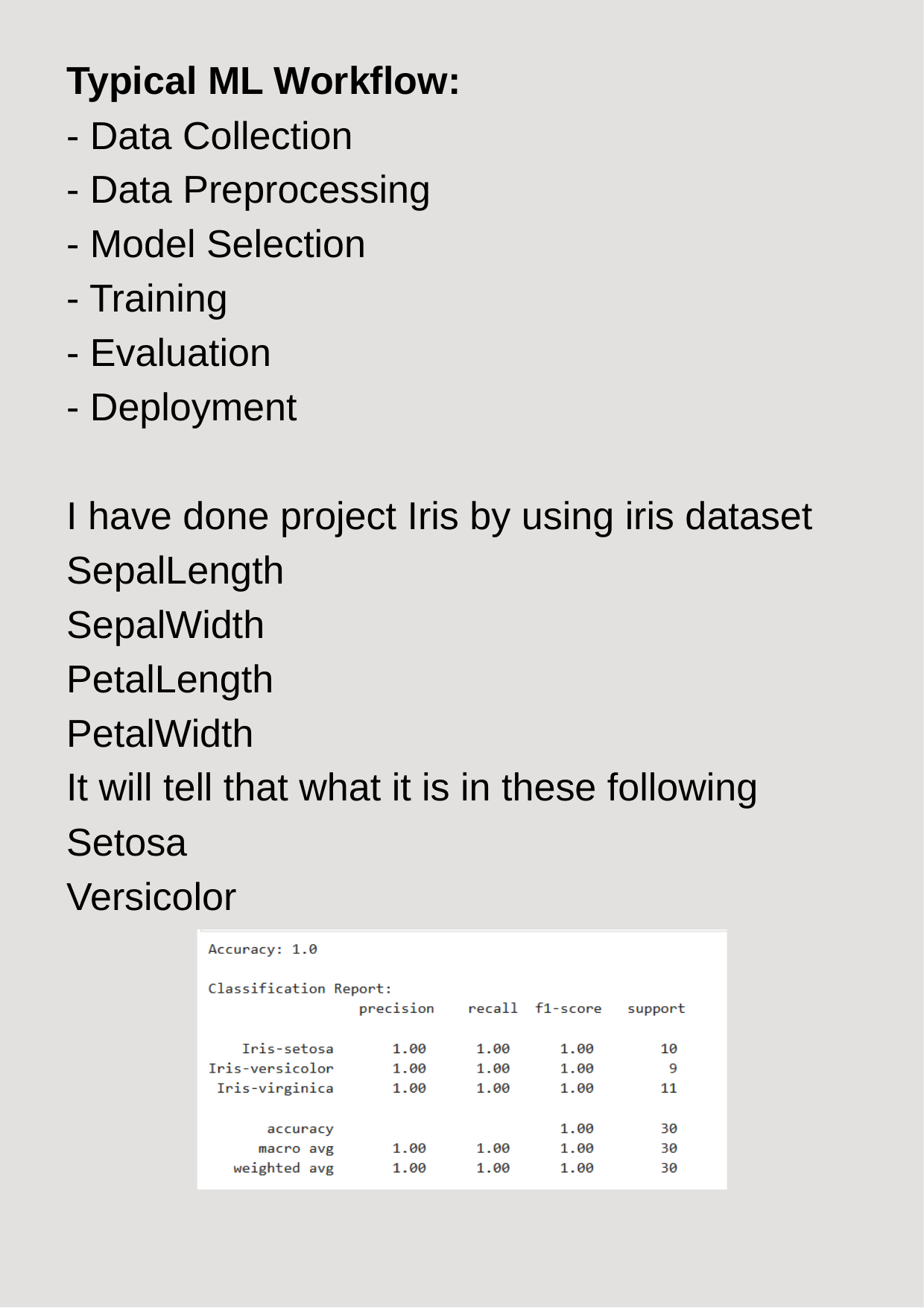

Typical ML Workflow:
- Data Collection
- Data Preprocessing
- Model Selection
- Training
- Evaluation
- Deployment

I have done project Iris by using iris dataset
SepalLength
SepalWidth
PetalLength
PetalWidth
It will tell that what it is in these following
Setosa
Versicolor